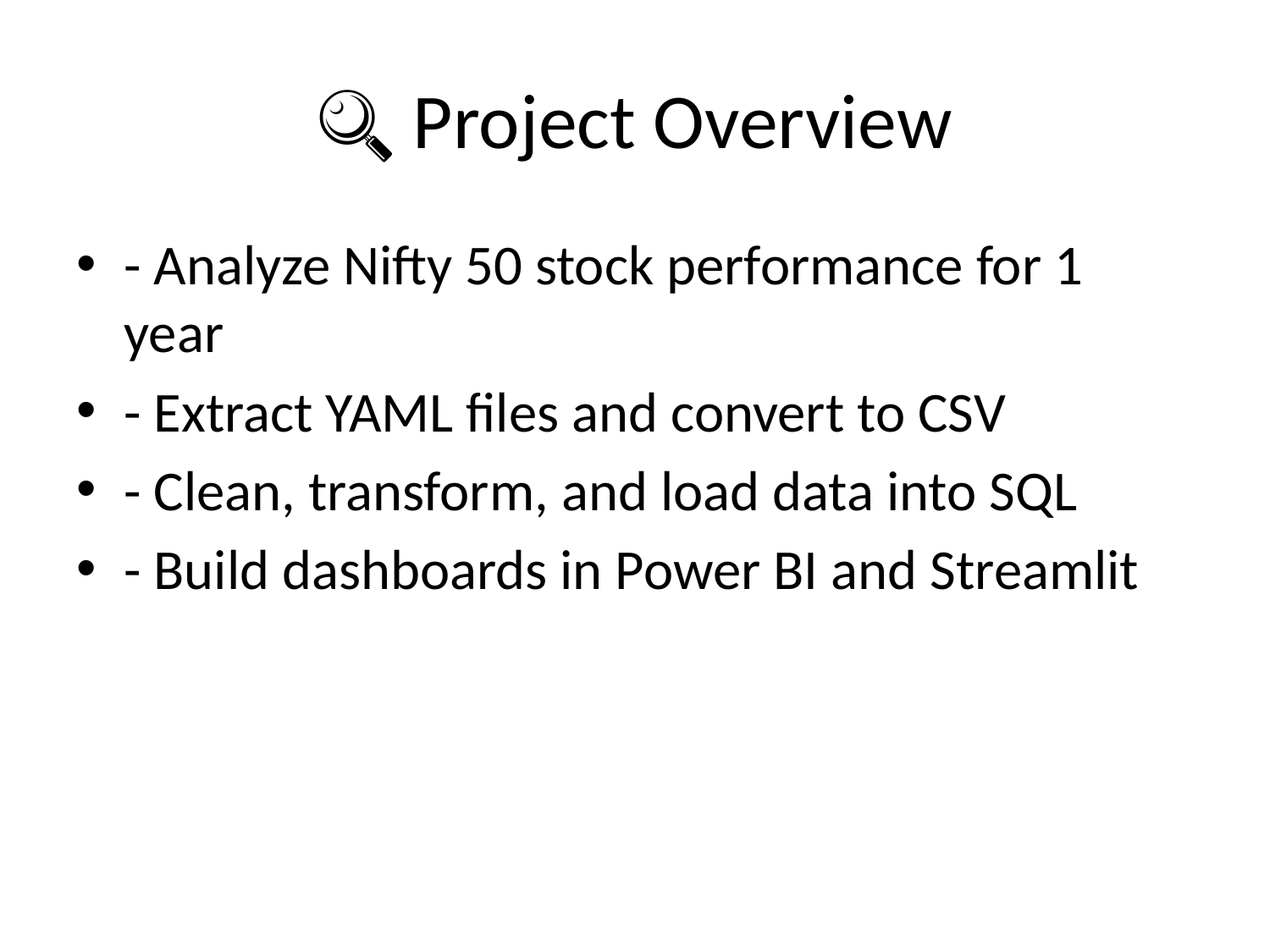

# 🔍 Project Overview
- Analyze Nifty 50 stock performance for 1 year
- Extract YAML files and convert to CSV
- Clean, transform, and load data into SQL
- Build dashboards in Power BI and Streamlit